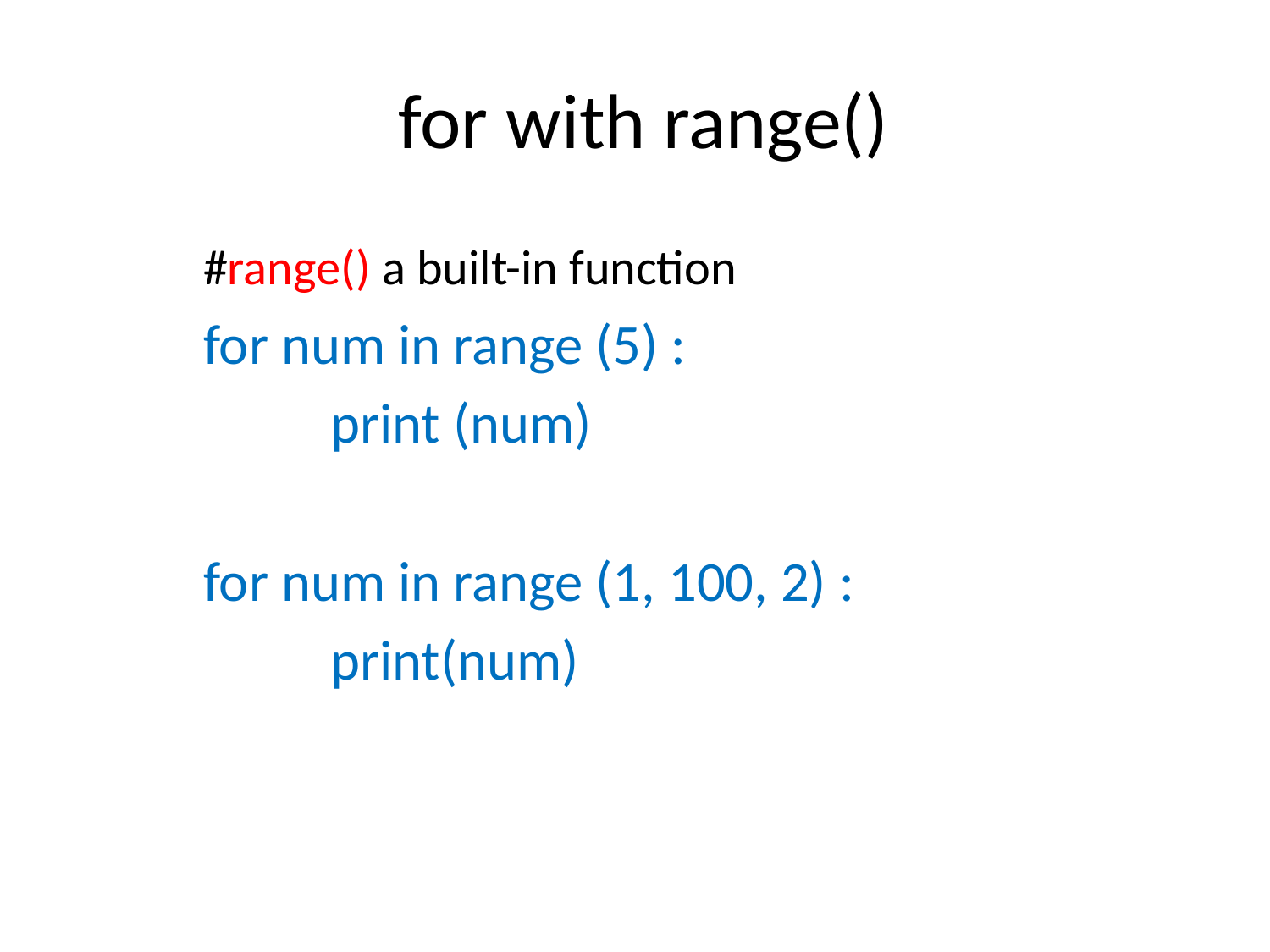

# for with range()
	#range() a built-in function
	for num in range (5) :
		print (num)

	for num in range (1, 100, 2) :
		print(num)